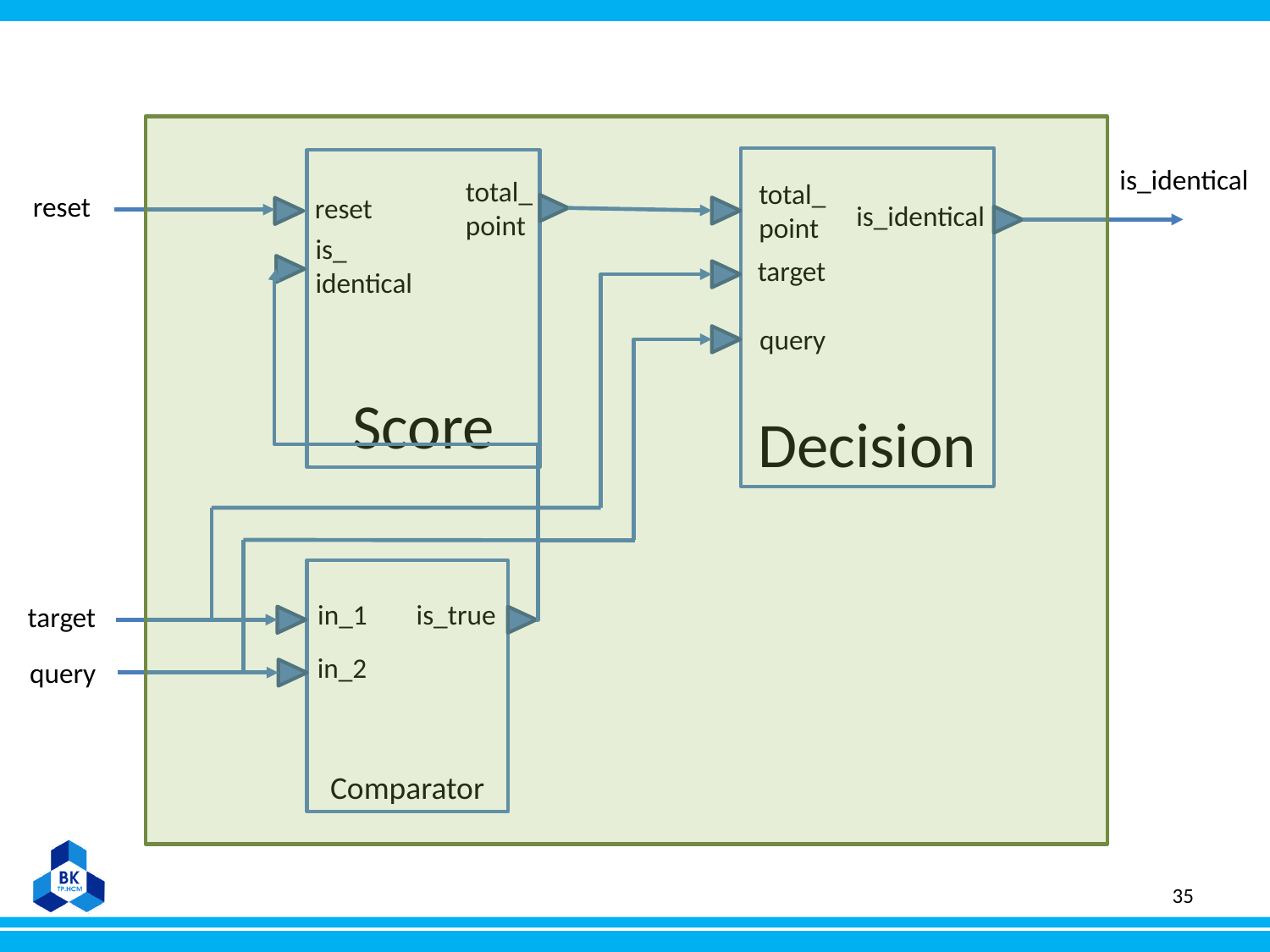

Decision
Score
is_identical
total_
point
total_
point
reset
reset
is_identical

is_
identical
target

query

Comparator
in_1
is_true
target

in_2
query

35